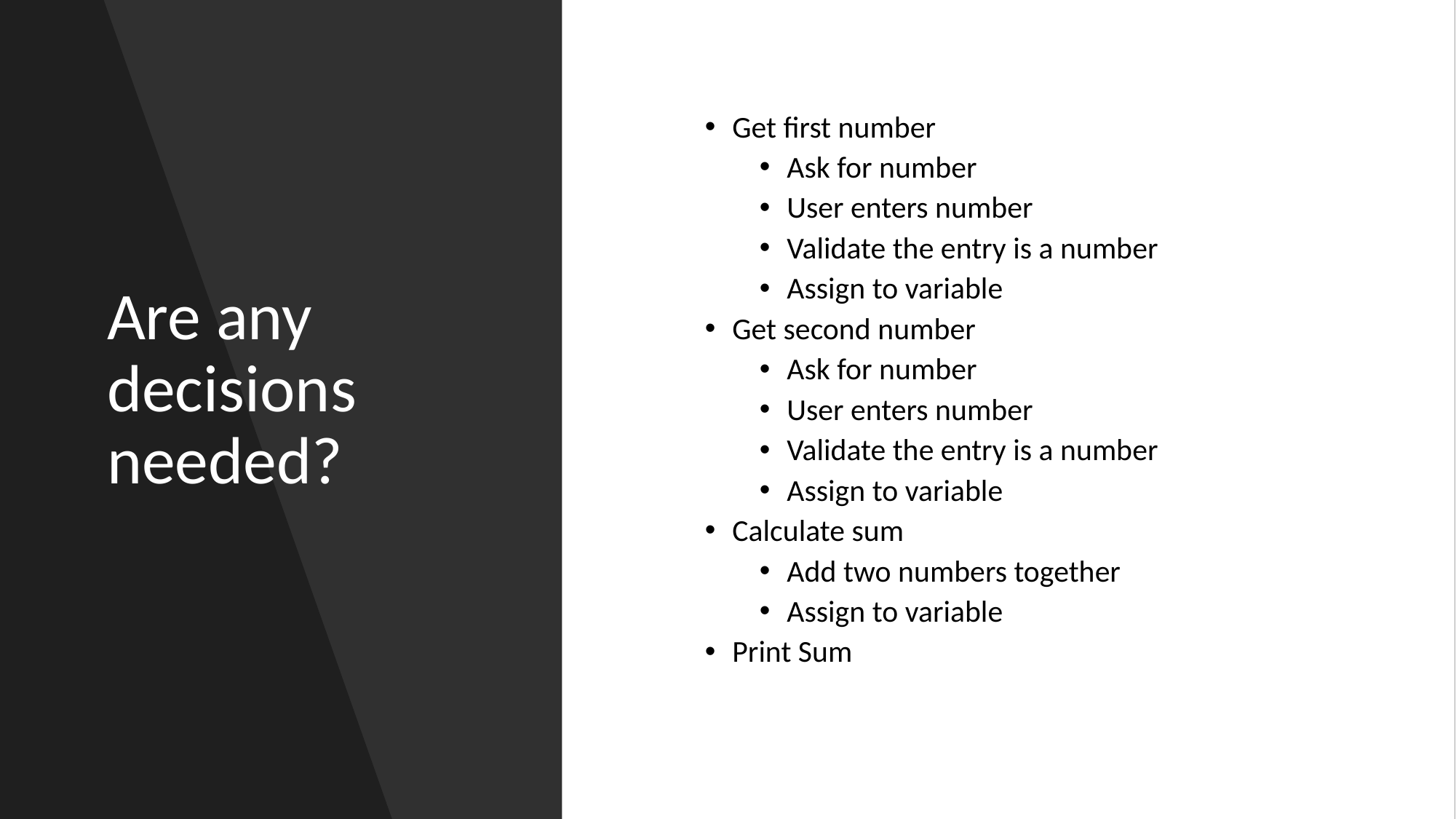

# Are any decisions needed?
Get first number
Ask for number
User enters number
Validate the entry is a number
Assign to variable
Get second number
Ask for number
User enters number
Validate the entry is a number
Assign to variable
Calculate sum
Add two numbers together
Assign to variable
Print Sum